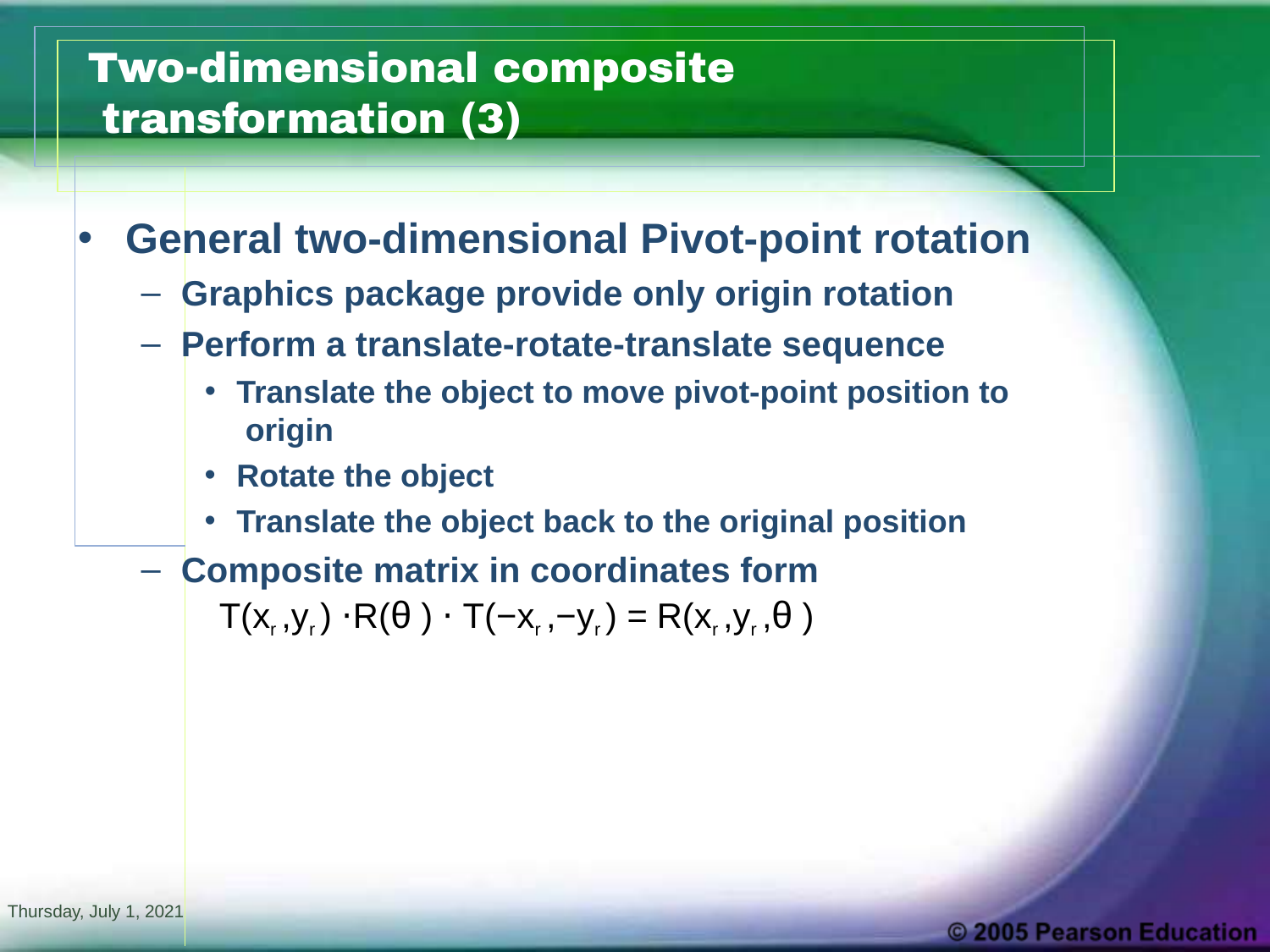

# Two-dimensional composite  transformation (3)
General two-dimensional Pivot-point rotation
Graphics package provide only origin rotation
Perform a translate-rotate-translate sequence
Translate the object to move pivot-point position to  origin
Rotate the object
Translate the object back to the original position
Composite matrix in coordinates form
T(xr ,yr ) ⋅R(θ ) ⋅ T(−xr ,−yr ) = R(xr ,yr ,θ )
Thursday, July 1, 2021